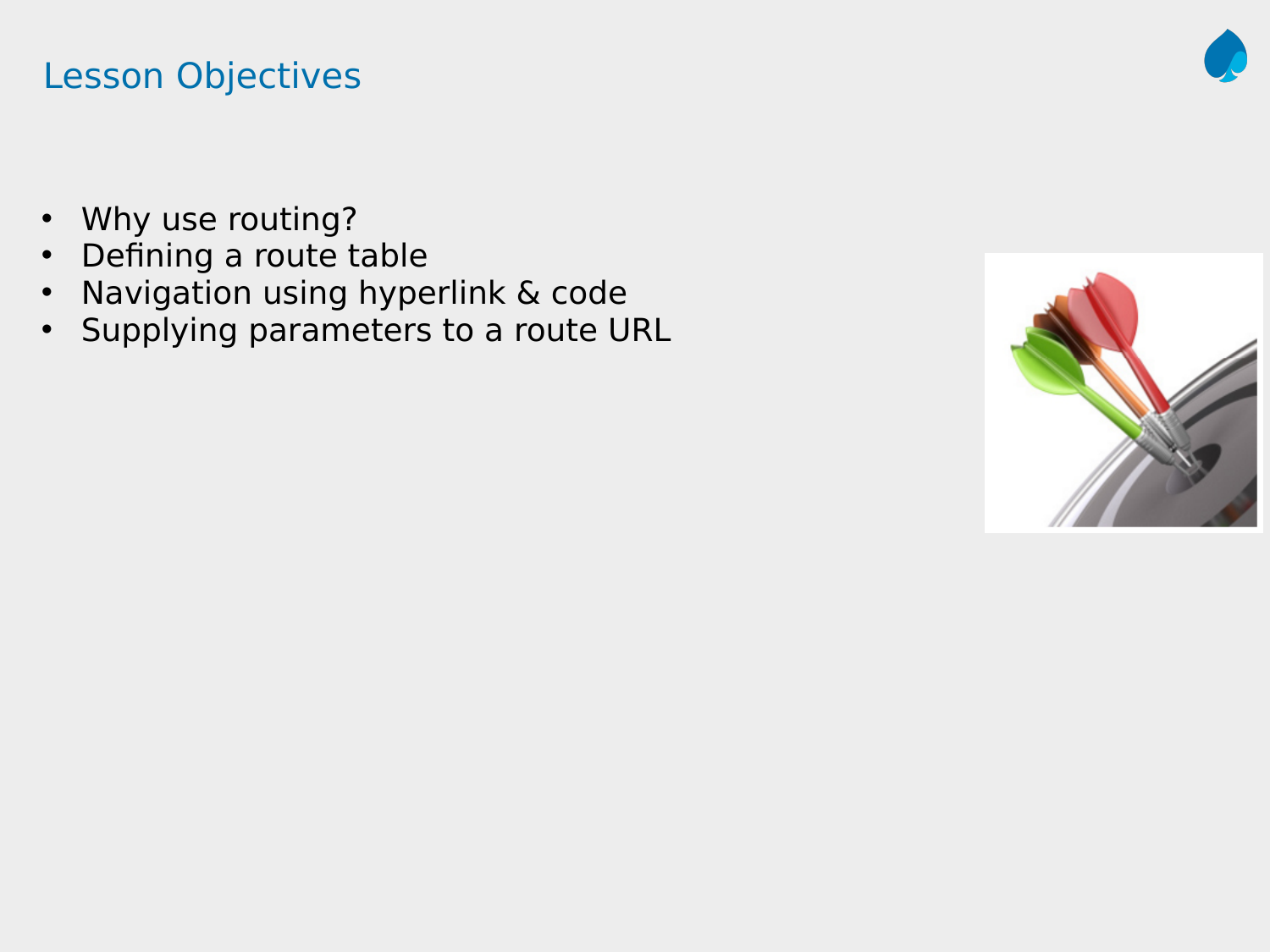

# Lesson Objectives
Why use routing?
Defining a route table
Navigation using hyperlink & code
Supplying parameters to a route URL